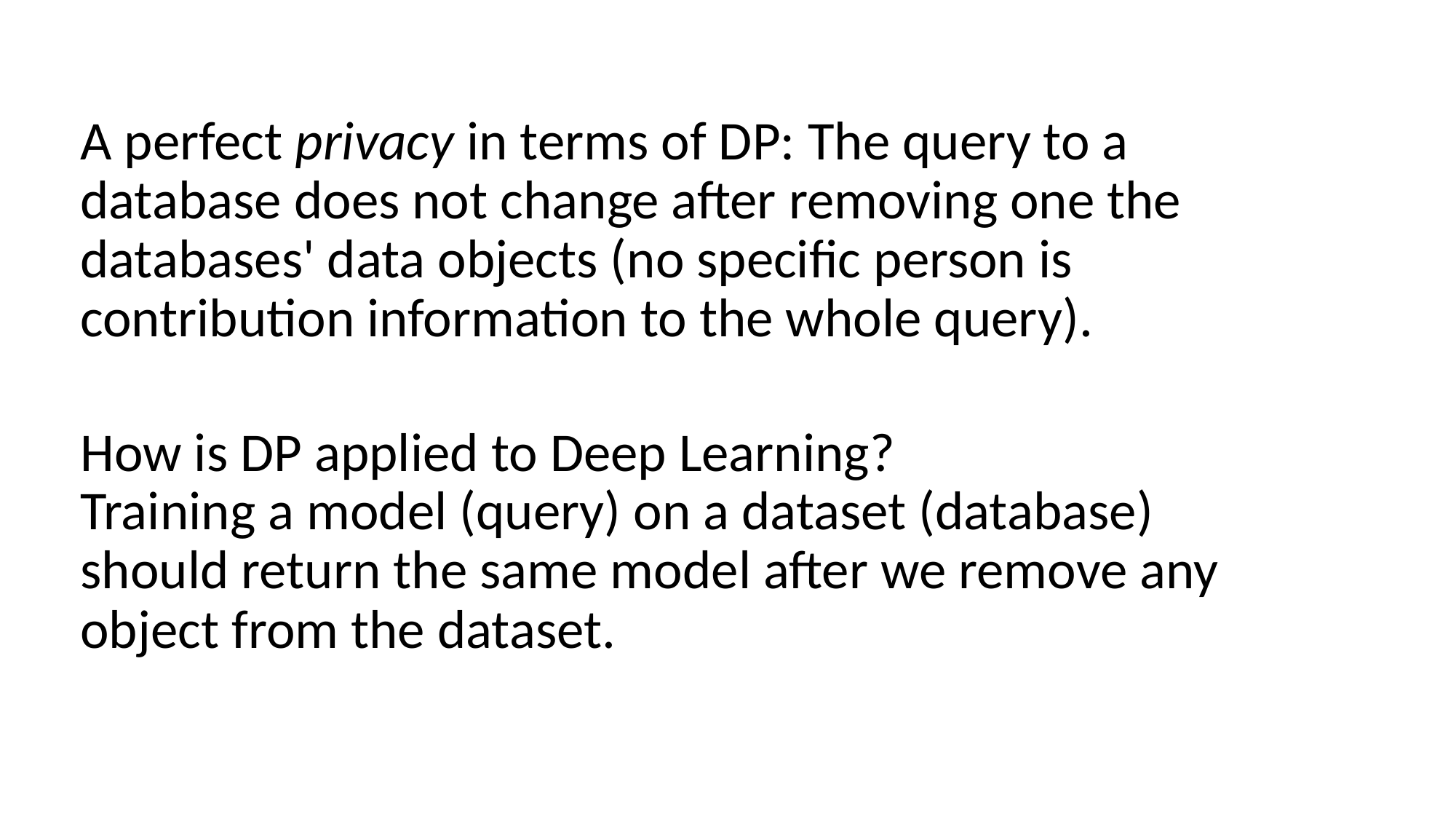

# A perfect privacy in terms of DP: The query to a database does not change after removing one the databases' data objects (no specific person is contribution information to the whole query).
How is DP applied to Deep Learning?
Training a model (query) on a dataset (database) should return the same model after we remove any object from the dataset.